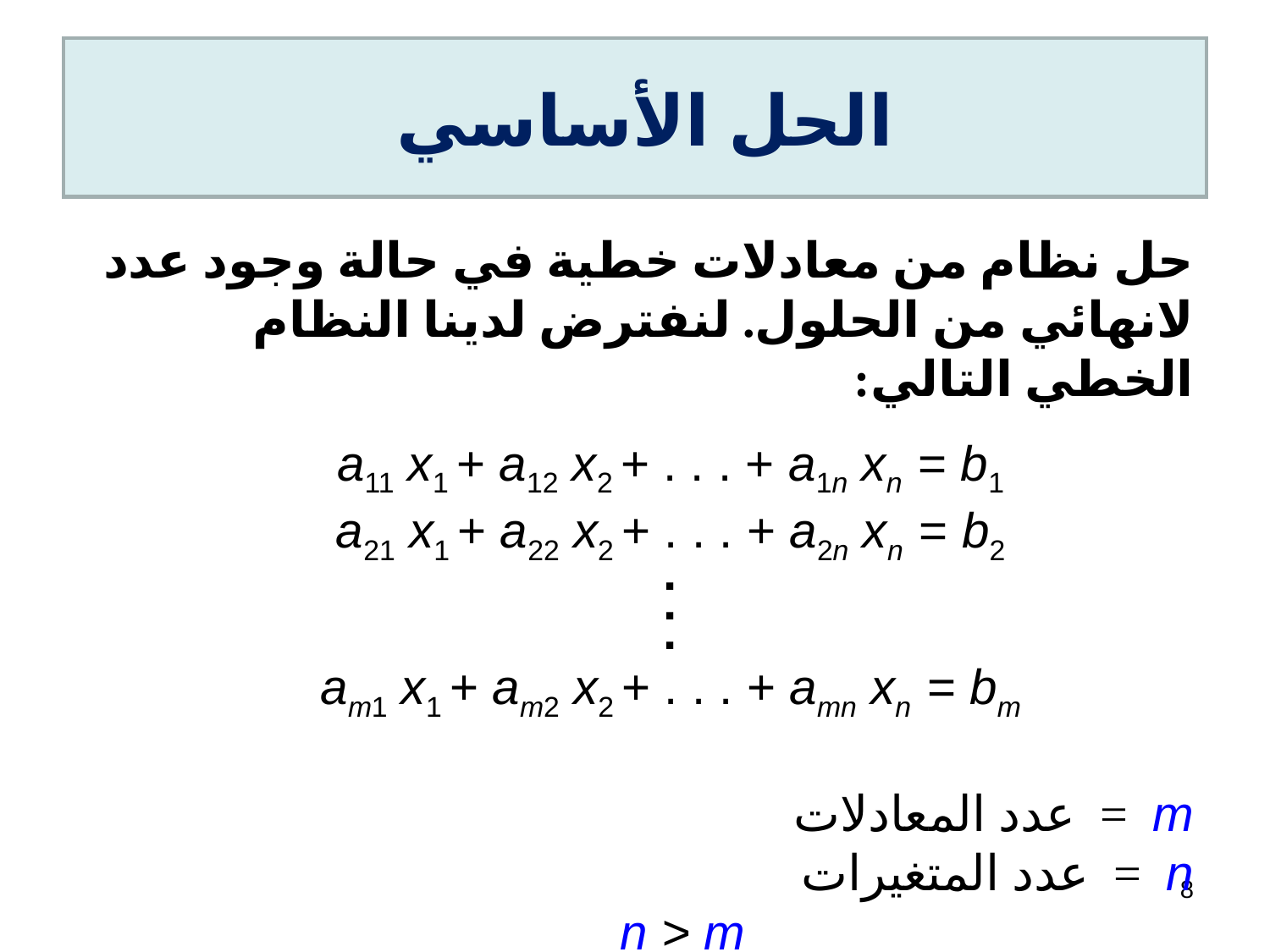

# الحل الأساسي
حل نظام من معادلات خطية في حالة وجود عدد لانهائي من الحلول. لنفترض لدينا النظام الخطي التالي:

a11 x1 + a12 x2 + . . . + a1n xn  = b1
a21 x1 + a22 x2 + . . . + a2n xn  = b2
.
.
.
am1 x1 + am2 x2 + . . . + amn xn  = bm

عدد المعادلات  =  m
عدد المتغيرات  =  n
  n > m
8